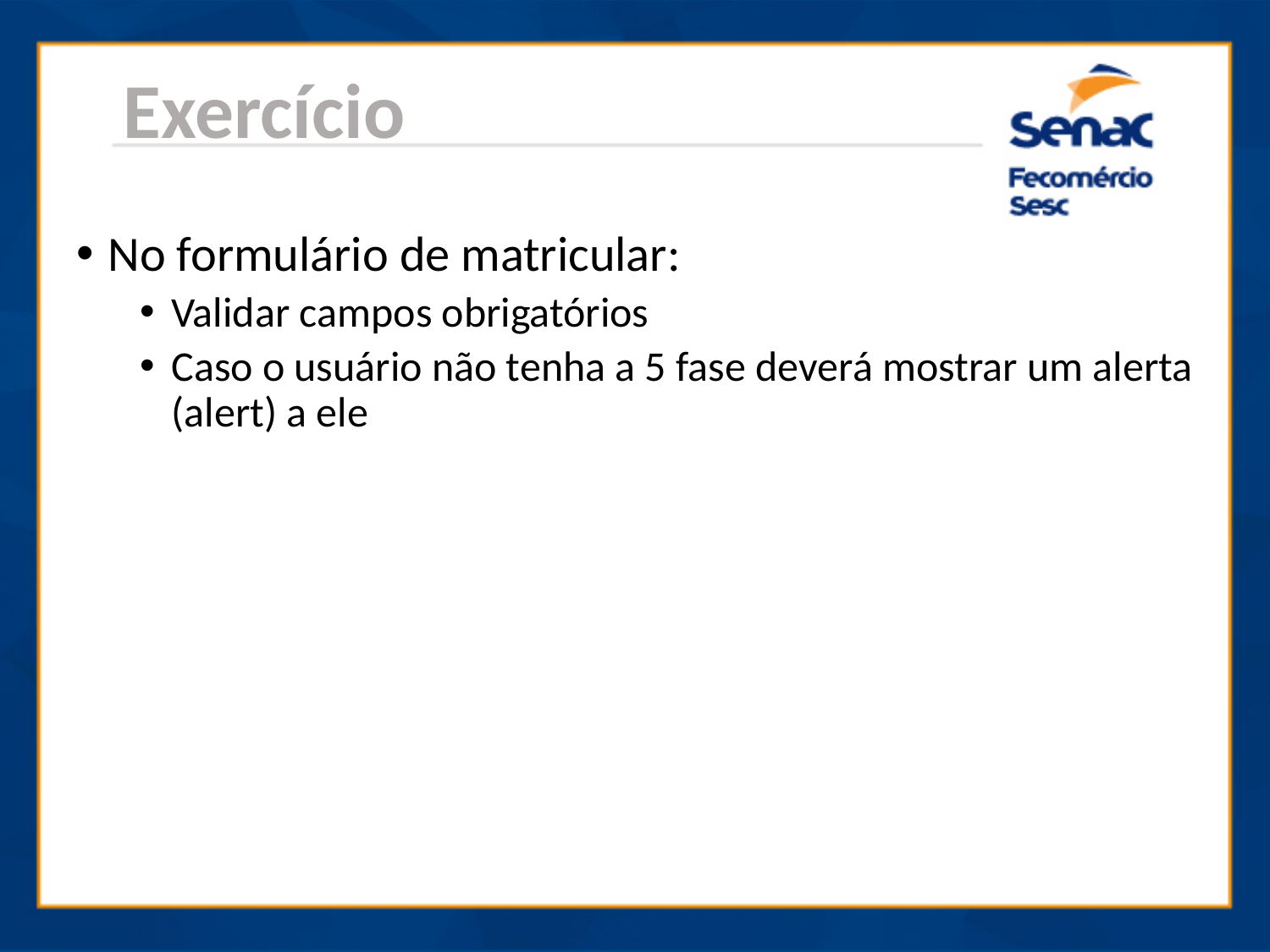

Exercício
No formulário de matricular:
Validar campos obrigatórios
Caso o usuário não tenha a 5 fase deverá mostrar um alerta (alert) a ele